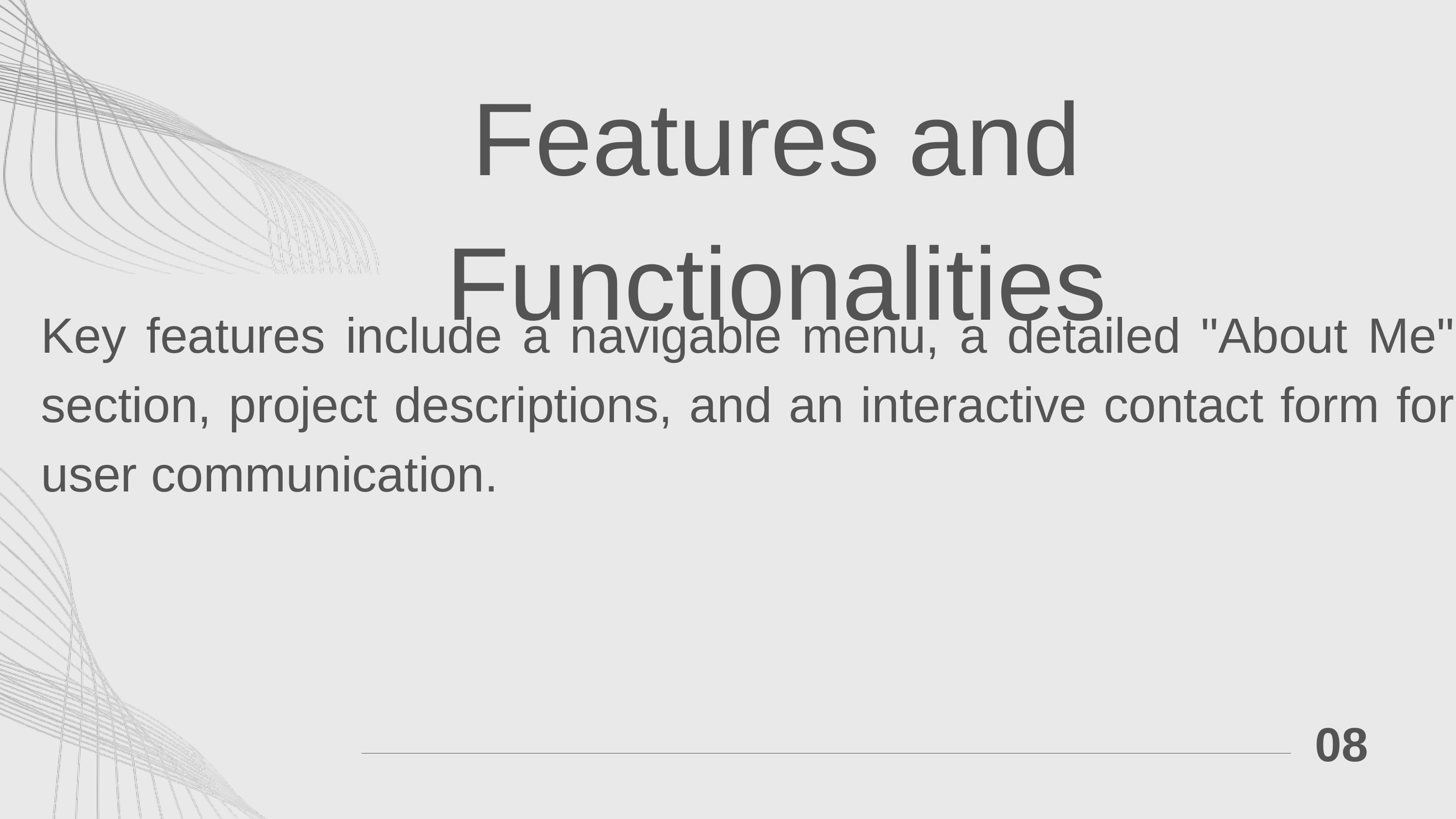

Features and Functionalities
Key features include a navigable menu, a detailed "About Me" section, project descriptions, and an interactive contact form for user communication.

08